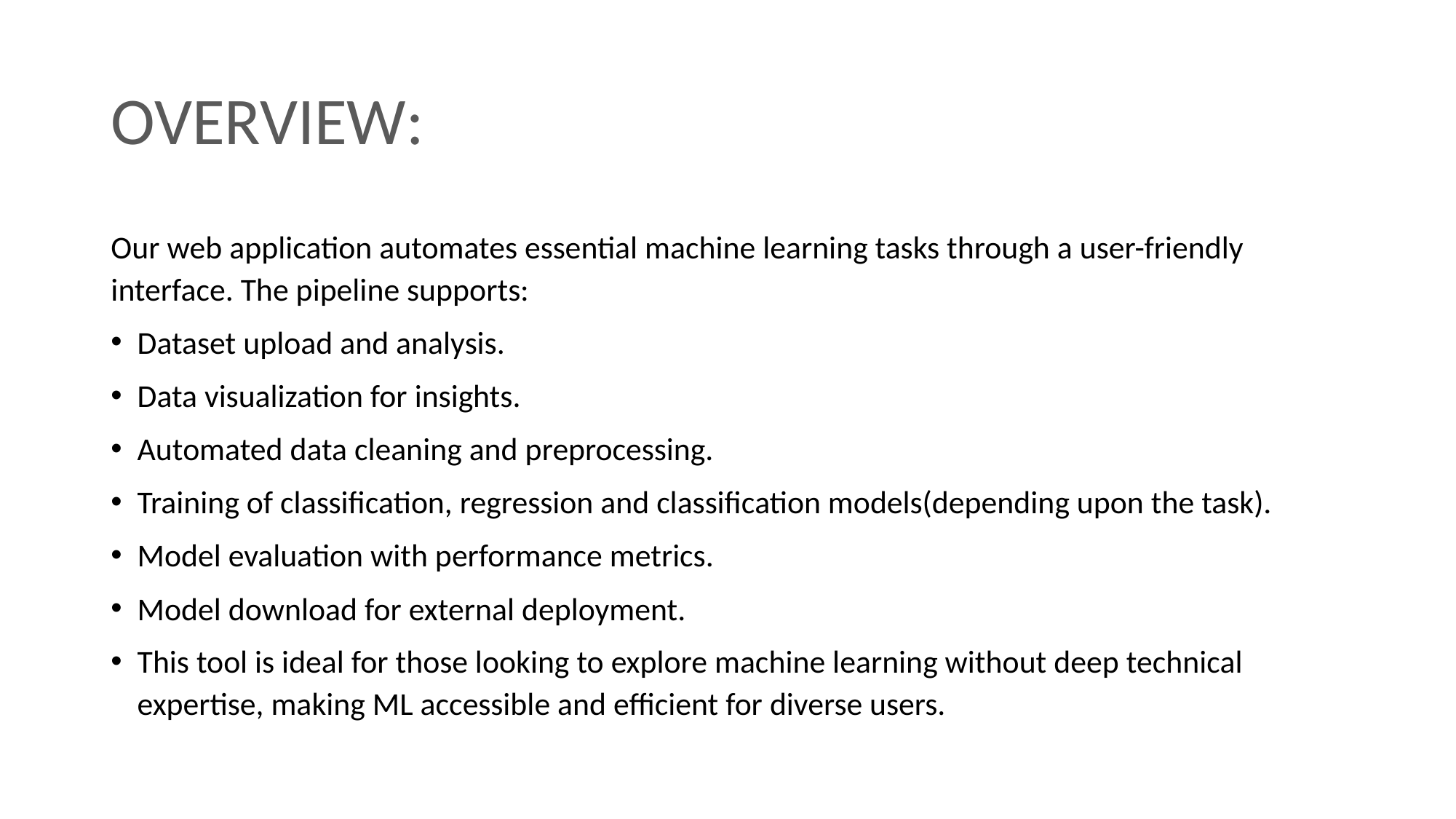

# OVERVIEW:
Our web application automates essential machine learning tasks through a user-friendly interface. The pipeline supports:
Dataset upload and analysis.
Data visualization for insights.
Automated data cleaning and preprocessing.
Training of classification, regression and classification models(depending upon the task).
Model evaluation with performance metrics.
Model download for external deployment.
This tool is ideal for those looking to explore machine learning without deep technical expertise, making ML accessible and efficient for diverse users.